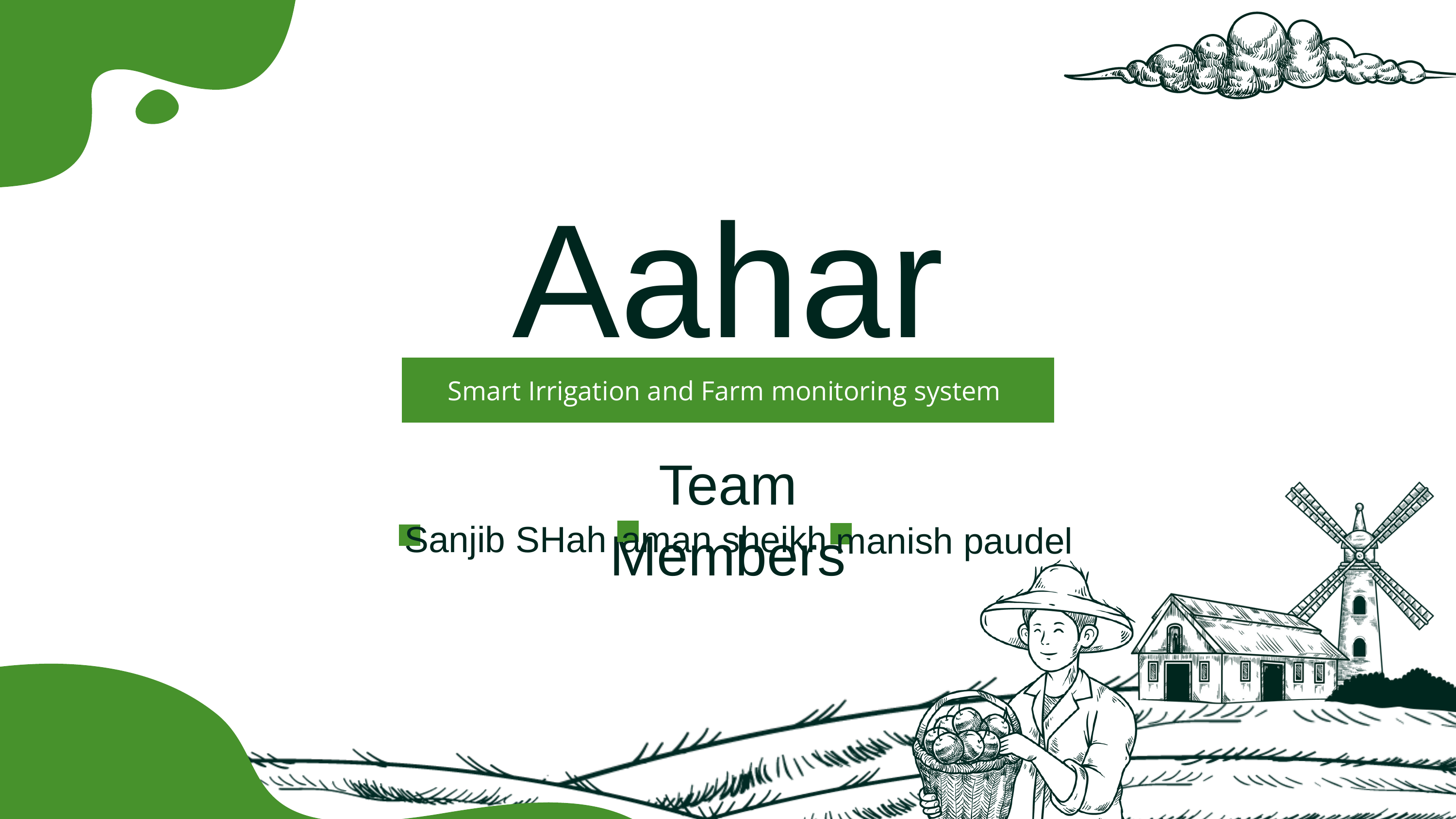

Aahar

Smart Irrigation and Farm monitoring system

Team Members

Sanjib SHah
aman sheikh
manish paudel